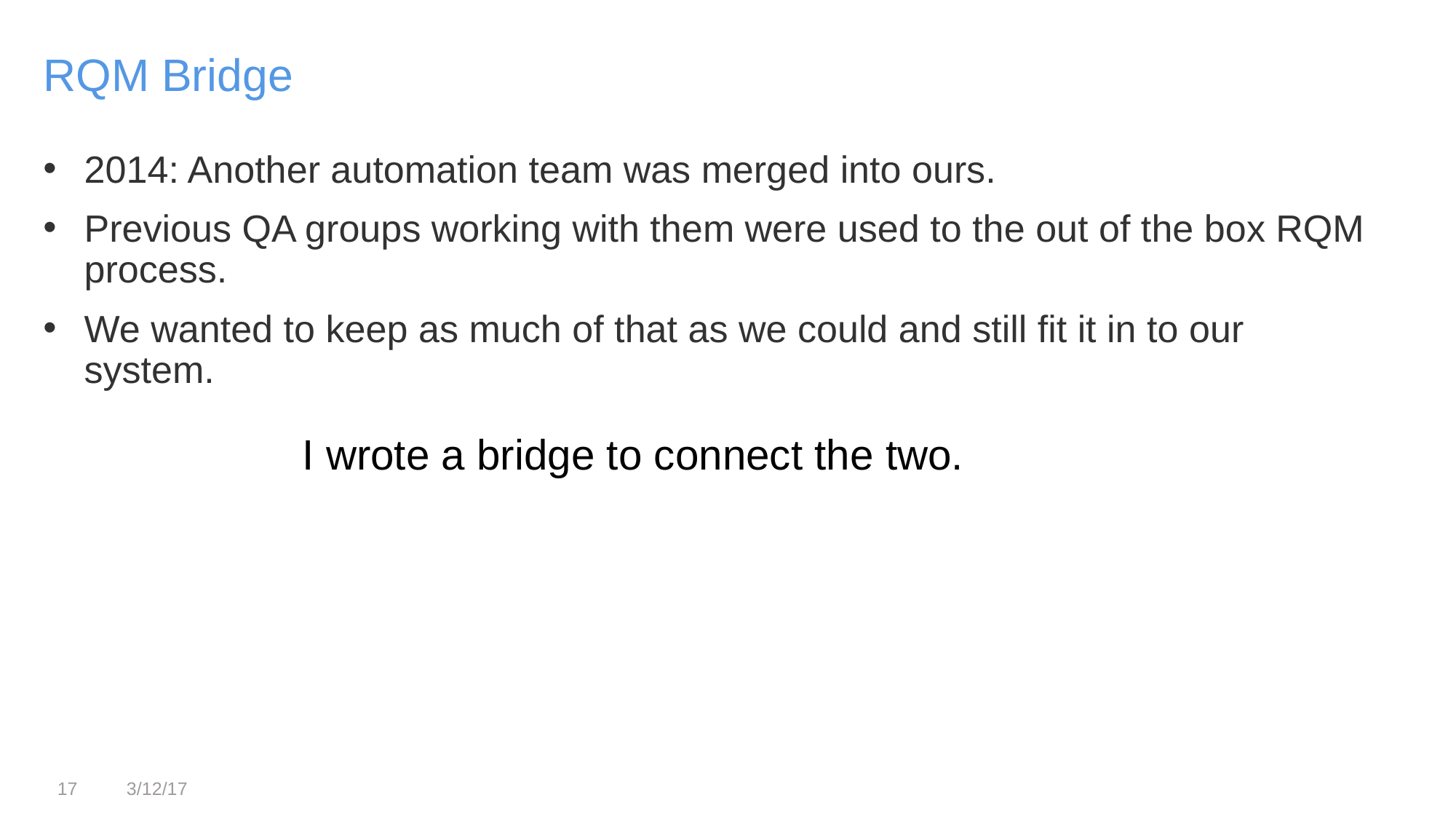

RQM Bridge
2014: Another automation team was merged into ours.
Previous QA groups working with them were used to the out of the box RQM process.
We wanted to keep as much of that as we could and still fit it in to our system.
I wrote a bridge to connect the two.

17
3/12/17